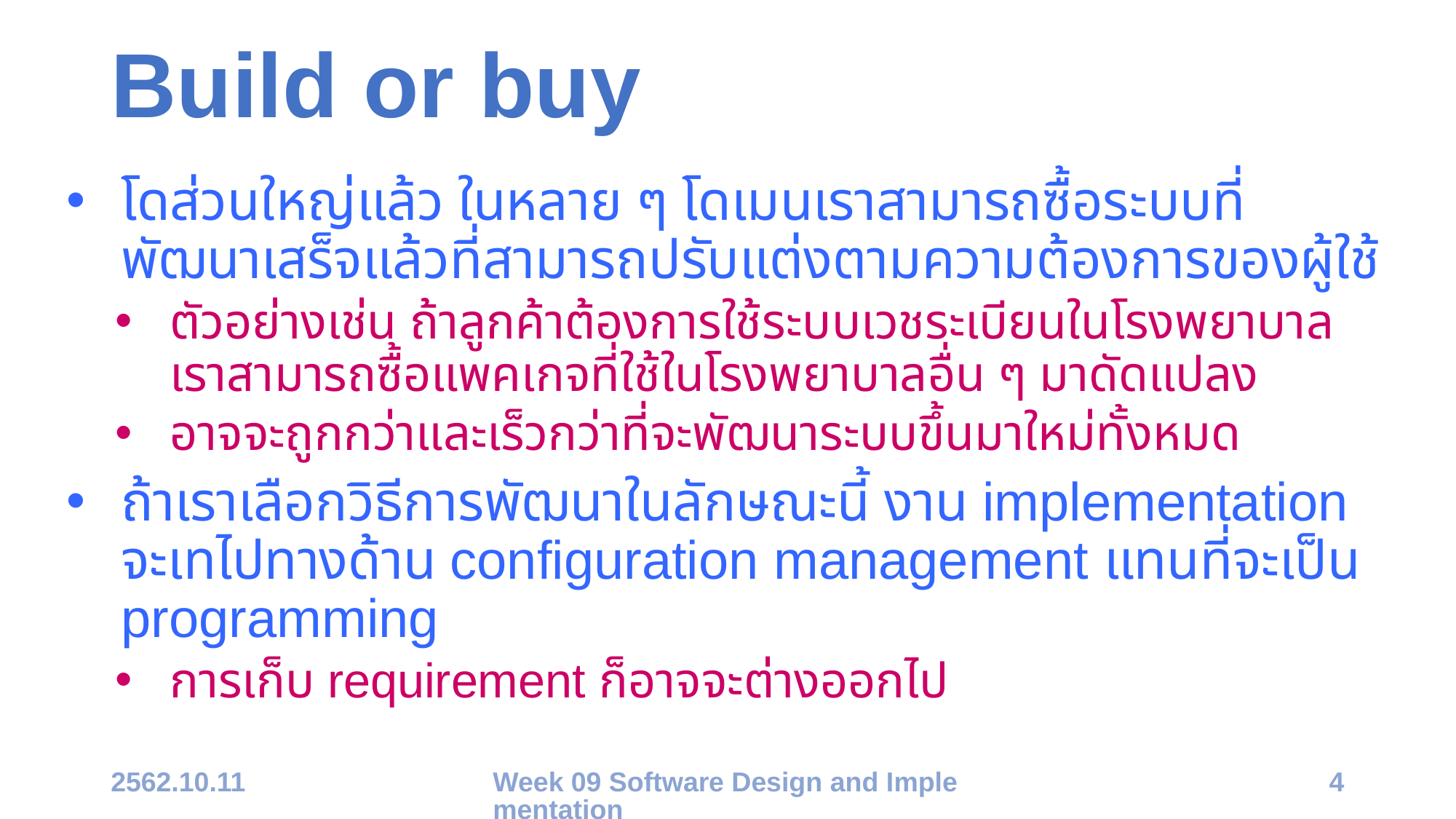

# Build or buy
โดส่วนใหญ่แล้ว ในหลาย ๆ โดเมนเราสามารถซื้อระบบที่พัฒนาเสร็จแล้วที่สามารถปรับแต่งตามความต้องการของผู้ใช้
ตัวอย่างเช่น ถ้าลูกค้าต้องการใช้ระบบเวชระเบียนในโรงพยาบาล เราสามารถซื้อแพคเกจที่ใช้ในโรงพยาบาลอื่น ๆ มาดัดแปลง
อาจจะถูกกว่าและเร็วกว่าที่จะพัฒนาระบบขึ้นมาใหม่ทั้งหมด
ถ้าเราเลือกวิธีการพัฒนาในลักษณะนี้ งาน implementation จะเทไปทางด้าน configuration management แทนที่จะเป็น programming
การเก็บ requirement ก็อาจจะต่างออกไป
2562.10.11
Week 09 Software Design and Implementation
4